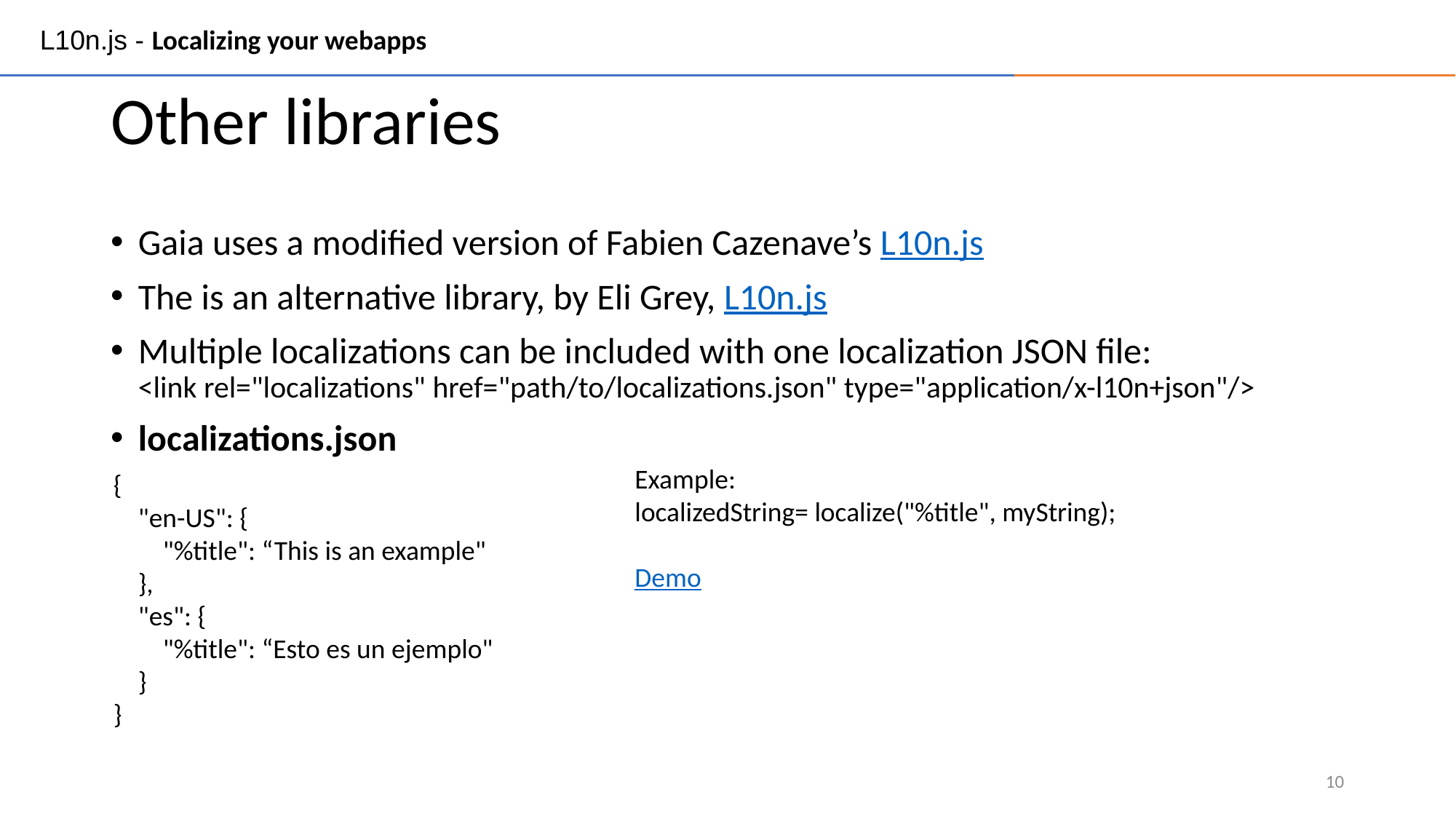

L10n.js - Localizing your webapps
# Other libraries
Gaia uses a modified version of Fabien Cazenave’s L10n.js
The is an alternative library, by Eli Grey, L10n.js
Multiple localizations can be included with one localization JSON file:
<link rel="localizations" href="path/to/localizations.json" type="application/x-l10n+json"/>
localizations.json
Example:
localizedString= localize("%title", myString);
Demo
{
    "en-US": {
        "%title": “This is an example"
    },
    "es": {
        "%title": “Esto es un ejemplo"
    }
}
10